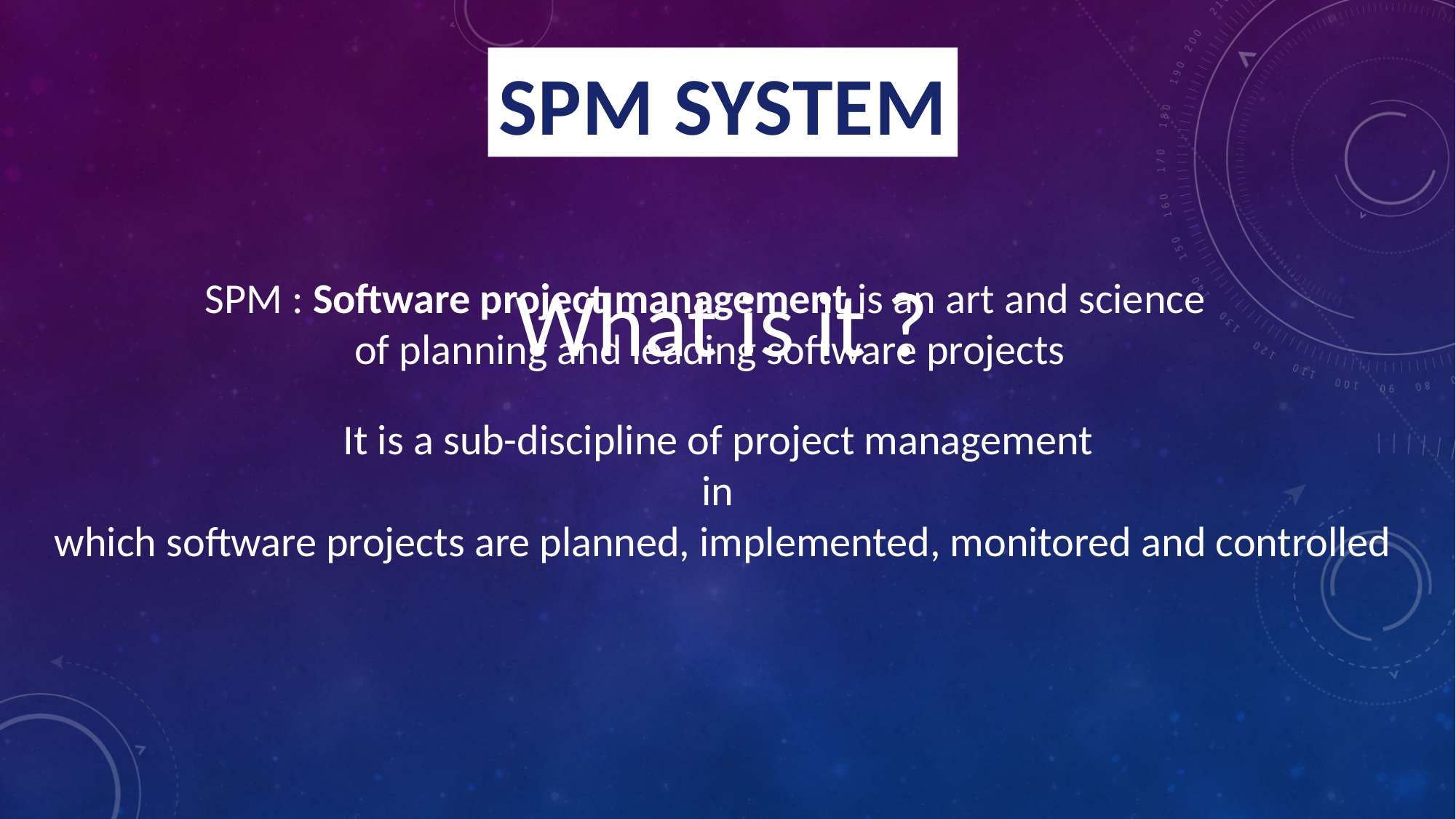

SPM SYSTEM
What is it ?
SPM : Software project management is an art and science
 of planning and leading software projects
It is a sub-discipline of project management
in
which software projects are planned, implemented, monitored and controlled